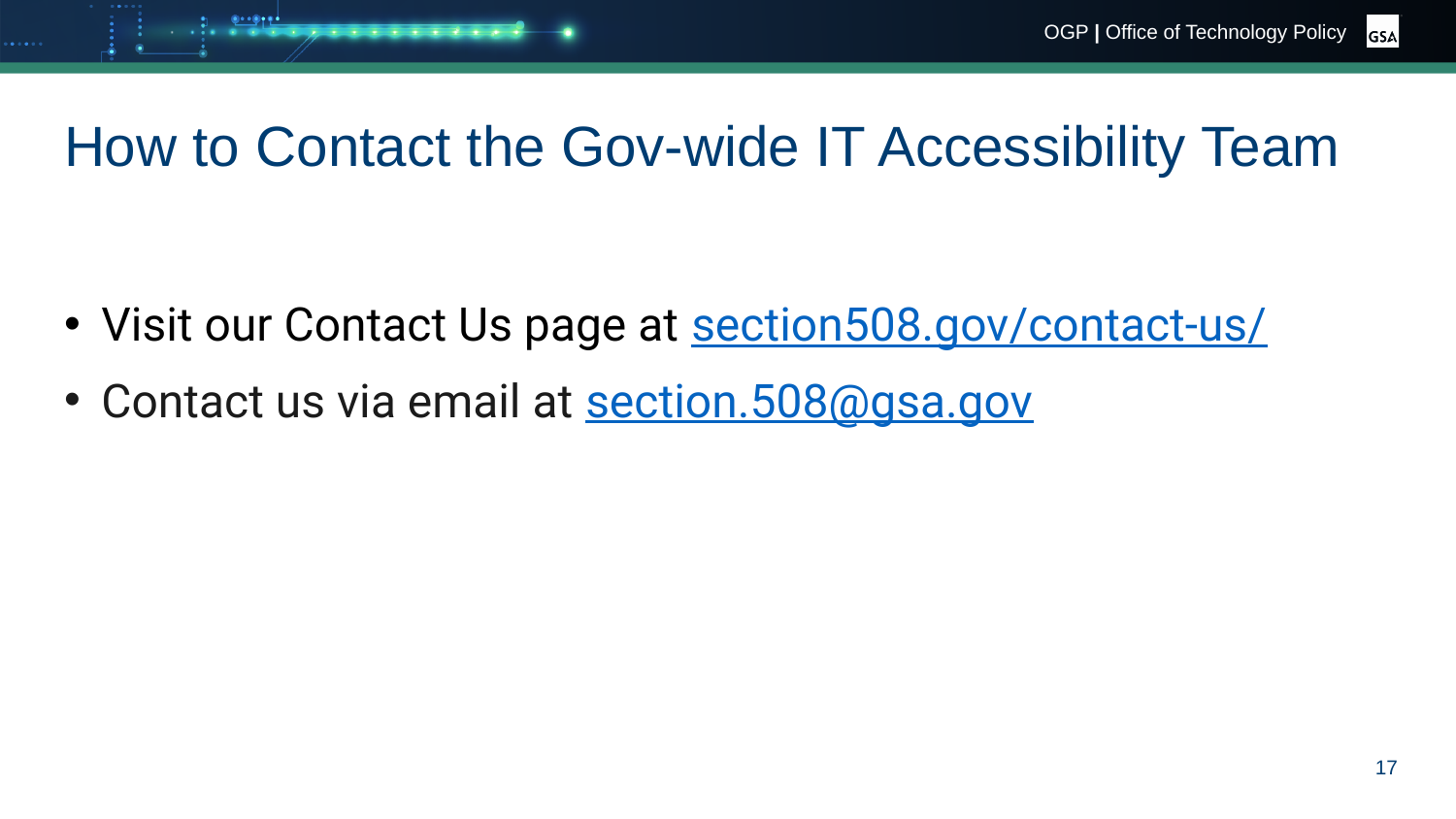

# How to Contact the Gov-wide IT Accessibility Team
Visit our Contact Us page at section508.gov/contact-us/
Contact us via email at section.508@gsa.gov
17